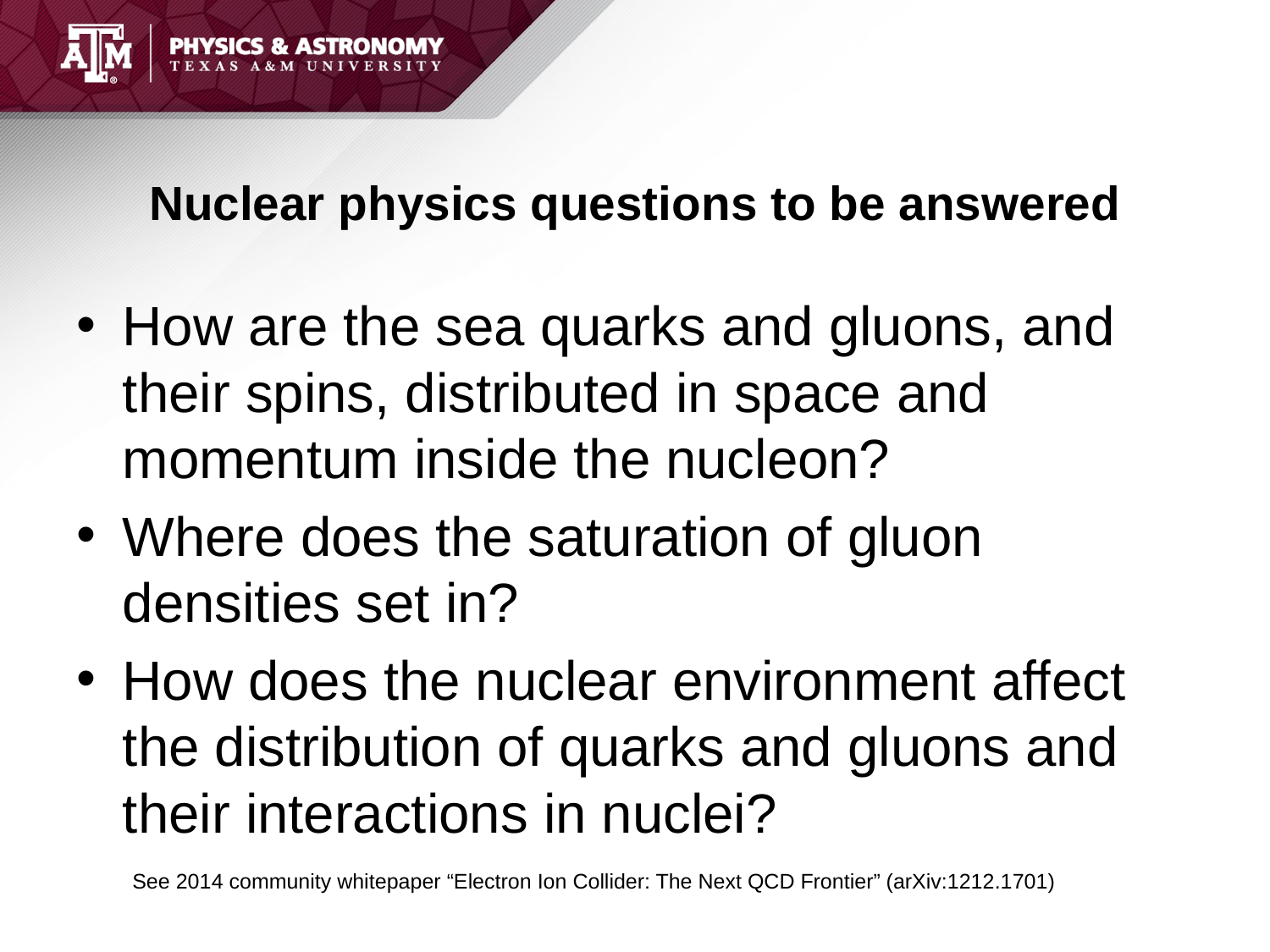

# Nuclear physics questions to be answered
How are the sea quarks and gluons, and their spins, distributed in space and momentum inside the nucleon?
Where does the saturation of gluon densities set in?
How does the nuclear environment aﬀect the distribution of quarks and gluons and their interactions in nuclei?
See 2014 community whitepaper “Electron Ion Collider: The Next QCD Frontier” (arXiv:1212.1701)